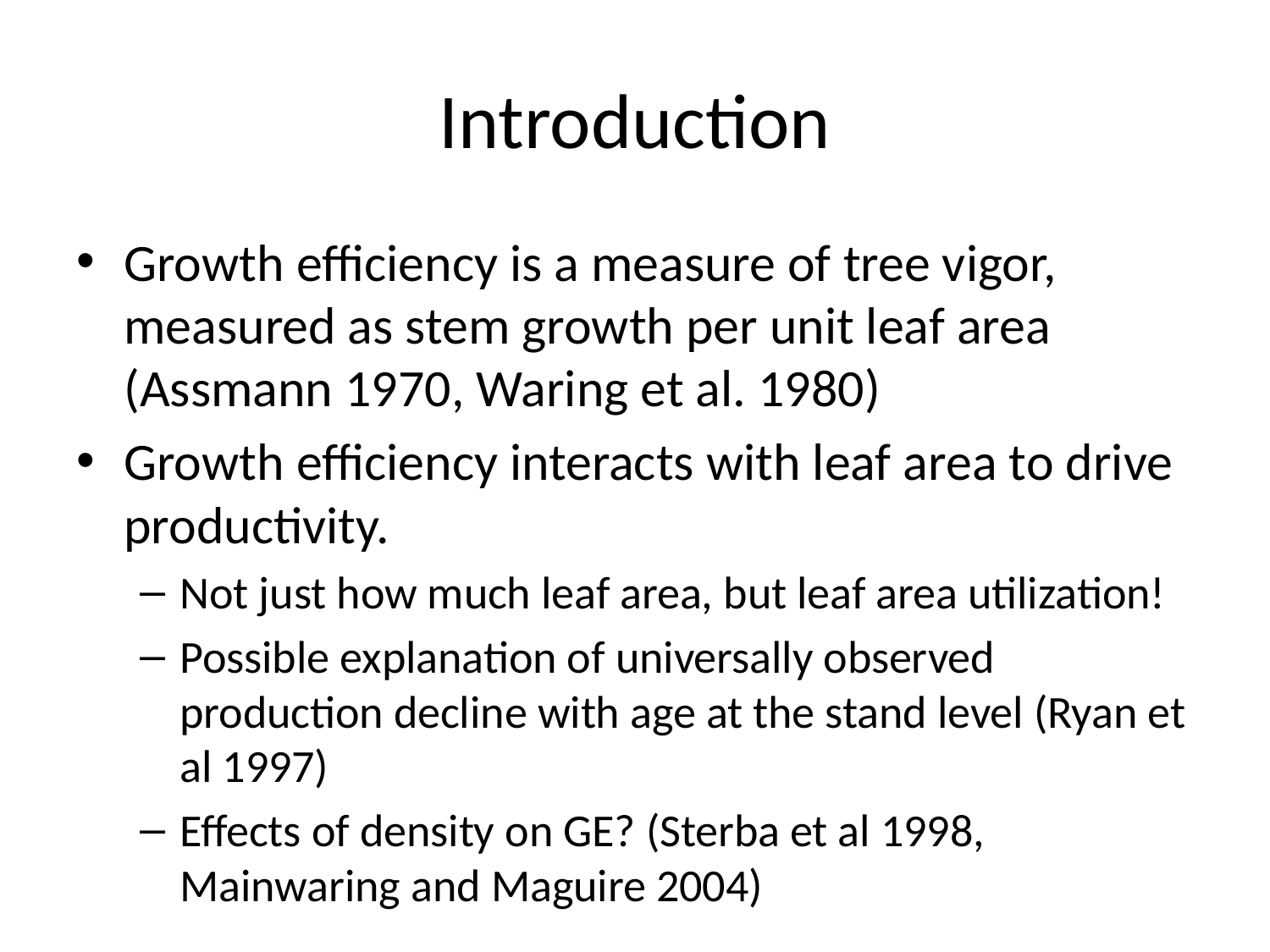

# Introduction
Growth efficiency is a measure of tree vigor, measured as stem growth per unit leaf area (Assmann 1970, Waring et al. 1980)
Growth efficiency interacts with leaf area to drive productivity.
Not just how much leaf area, but leaf area utilization!
Possible explanation of universally observed production decline with age at the stand level (Ryan et al 1997)
Effects of density on GE? (Sterba et al 1998, Mainwaring and Maguire 2004)